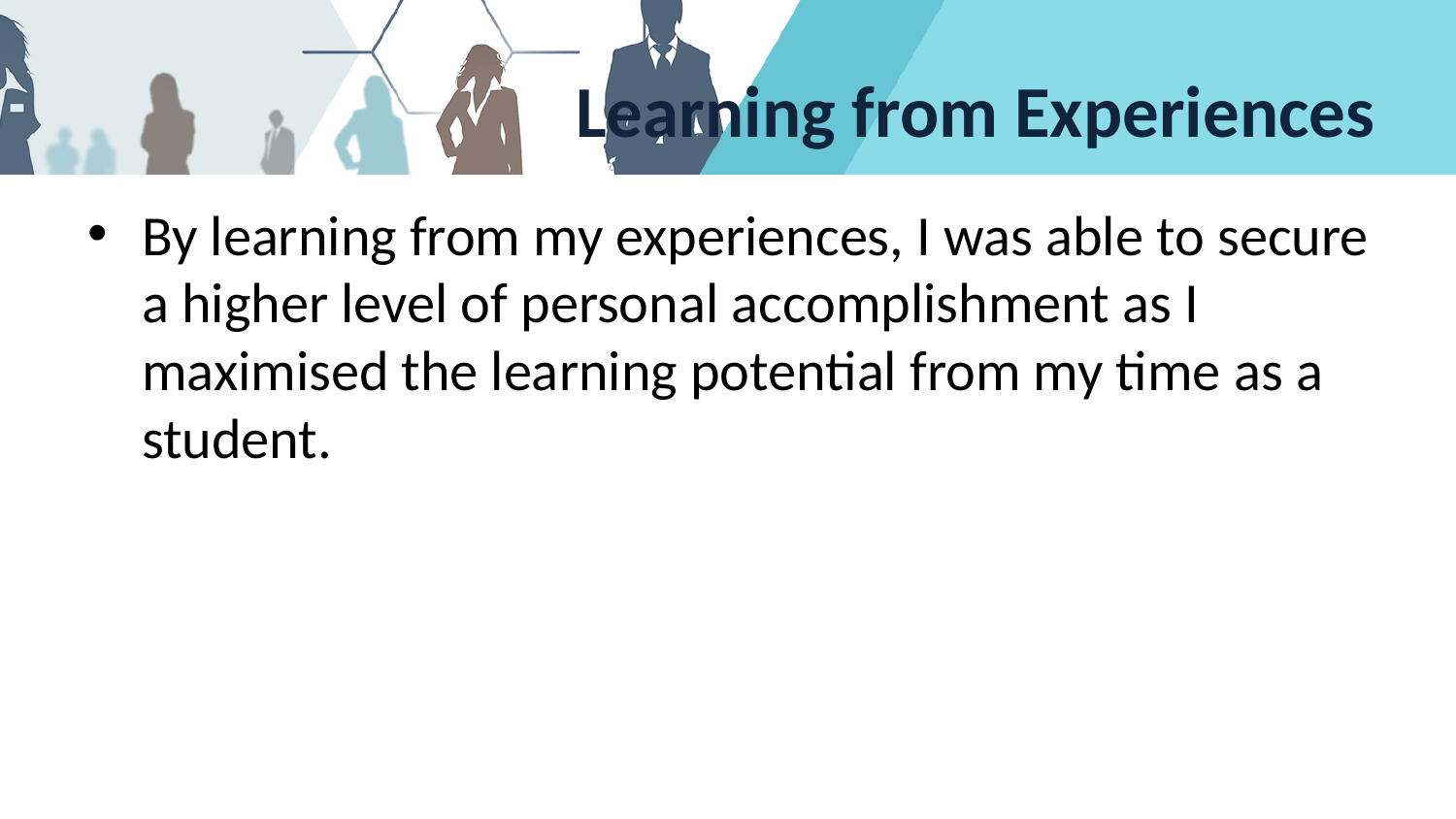

# Learning from Experiences
By learning from my experiences, I was able to secure a higher level of personal accomplishment as I maximised the learning potential from my time as a student.